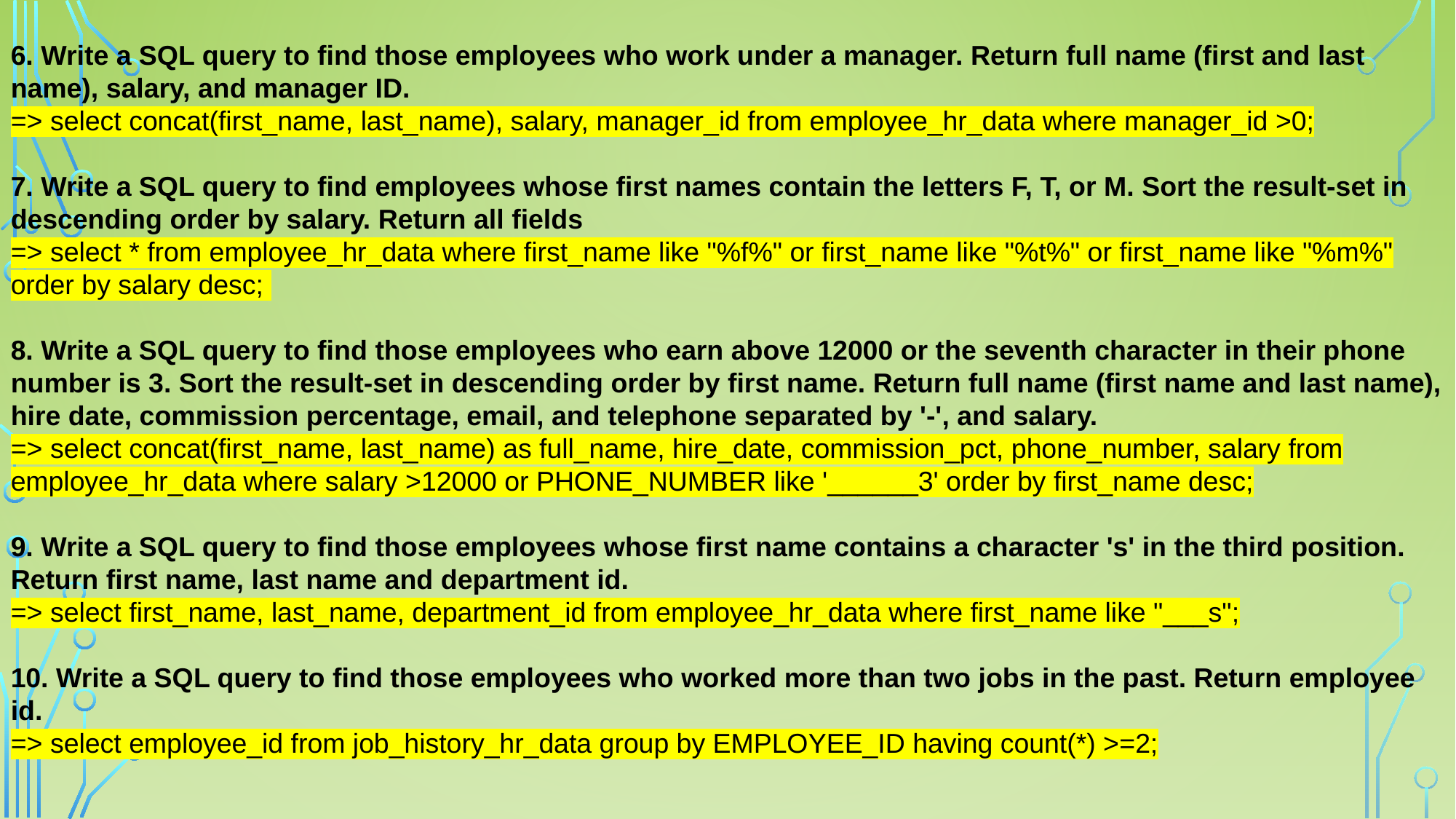

6. Write a SQL query to find those employees who work under a manager. Return full name (first and last name), salary, and manager ID.
=> select concat(first_name, last_name), salary, manager_id from employee_hr_data where manager_id >0;

7. Write a SQL query to find employees whose first names contain the letters F, T, or M. Sort the result-set in descending order by salary. Return all fields
=> select * from employee_hr_data where first_name like "%f%" or first_name like "%t%" or first_name like "%m%" order by salary desc;

8. Write a SQL query to find those employees who earn above 12000 or the seventh character in their phone number is 3. Sort the result-set in descending order by first name. Return full name (first name and last name), hire date, commission percentage, email, and telephone separated by '-', and salary.
=> select concat(first_name, last_name) as full_name, hire_date, commission_pct, phone_number, salary from employee_hr_data where salary >12000 or PHONE_NUMBER like '______3' order by first_name desc;

9. Write a SQL query to find those employees whose first name contains a character 's' in the third position. Return first name, last name and department id.
=> select first_name, last_name, department_id from employee_hr_data where first_name like "___s";

10. Write a SQL query to find those employees who worked more than two jobs in the past. Return employee id.
=> select employee_id from job_history_hr_data group by EMPLOYEE_ID having count(*) >=2;